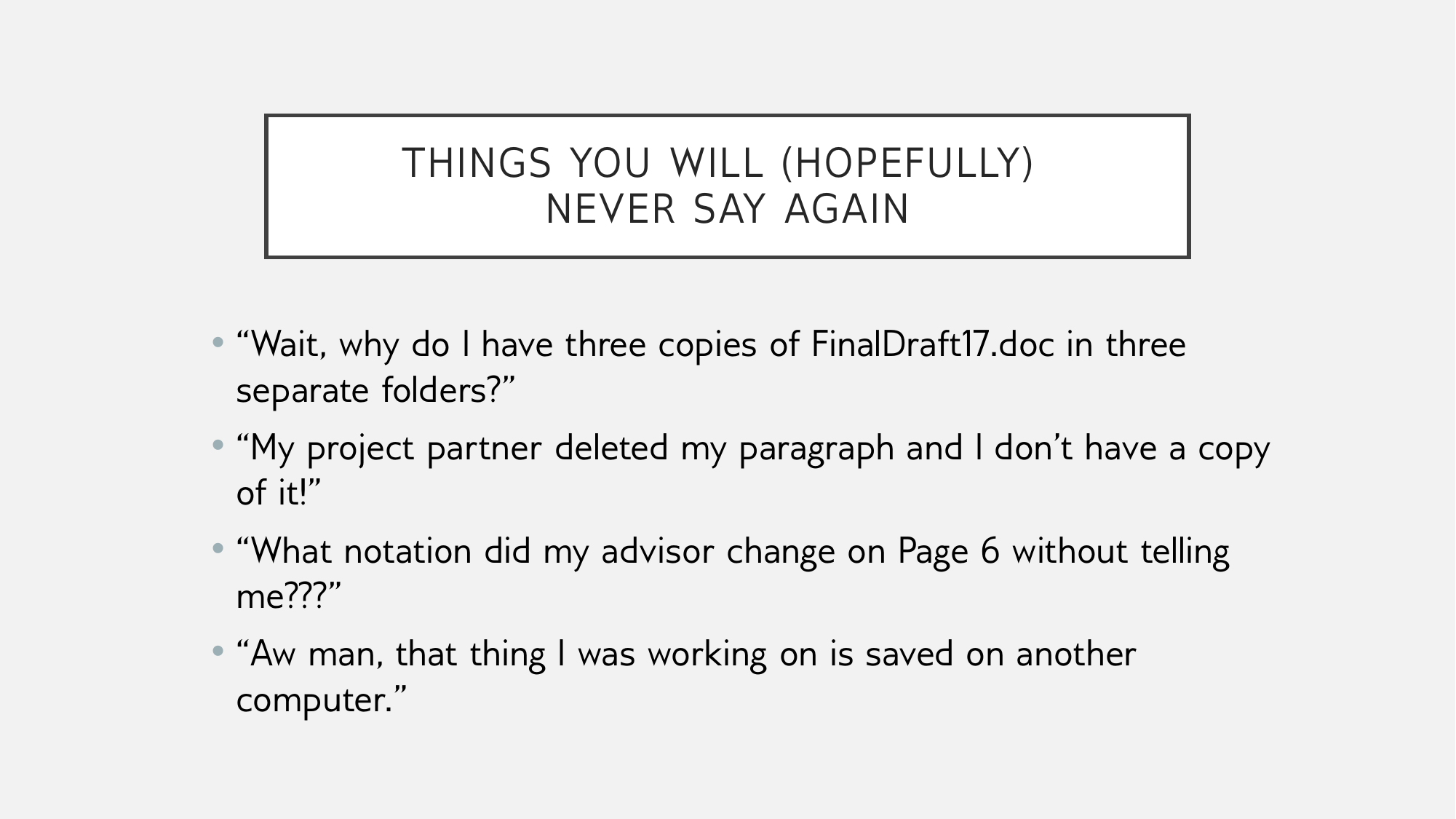

# Things you will (Hopefully) never say again
“Wait, why do I have three copies of FinalDraft17.doc in three separate folders?”
“My project partner deleted my paragraph and I don’t have a copy of it!”
“What notation did my advisor change on Page 6 without telling me???”
“Aw man, that thing I was working on is saved on another computer.”